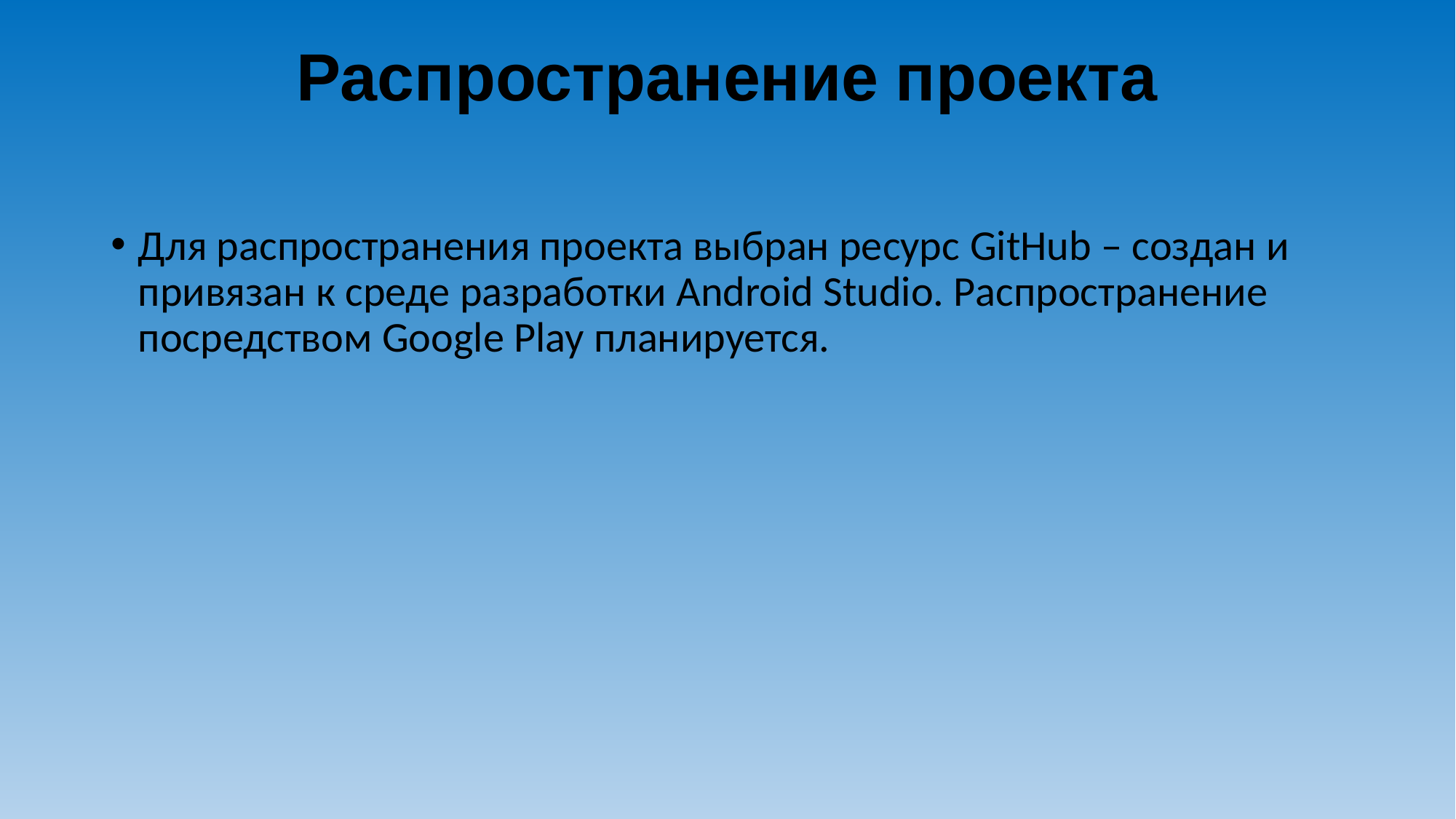

# Распространение проекта
Для распространения проекта выбран ресурс GitHub – создан и привязан к среде разработки Android Studio. Распространение посредством Google Play планируется.